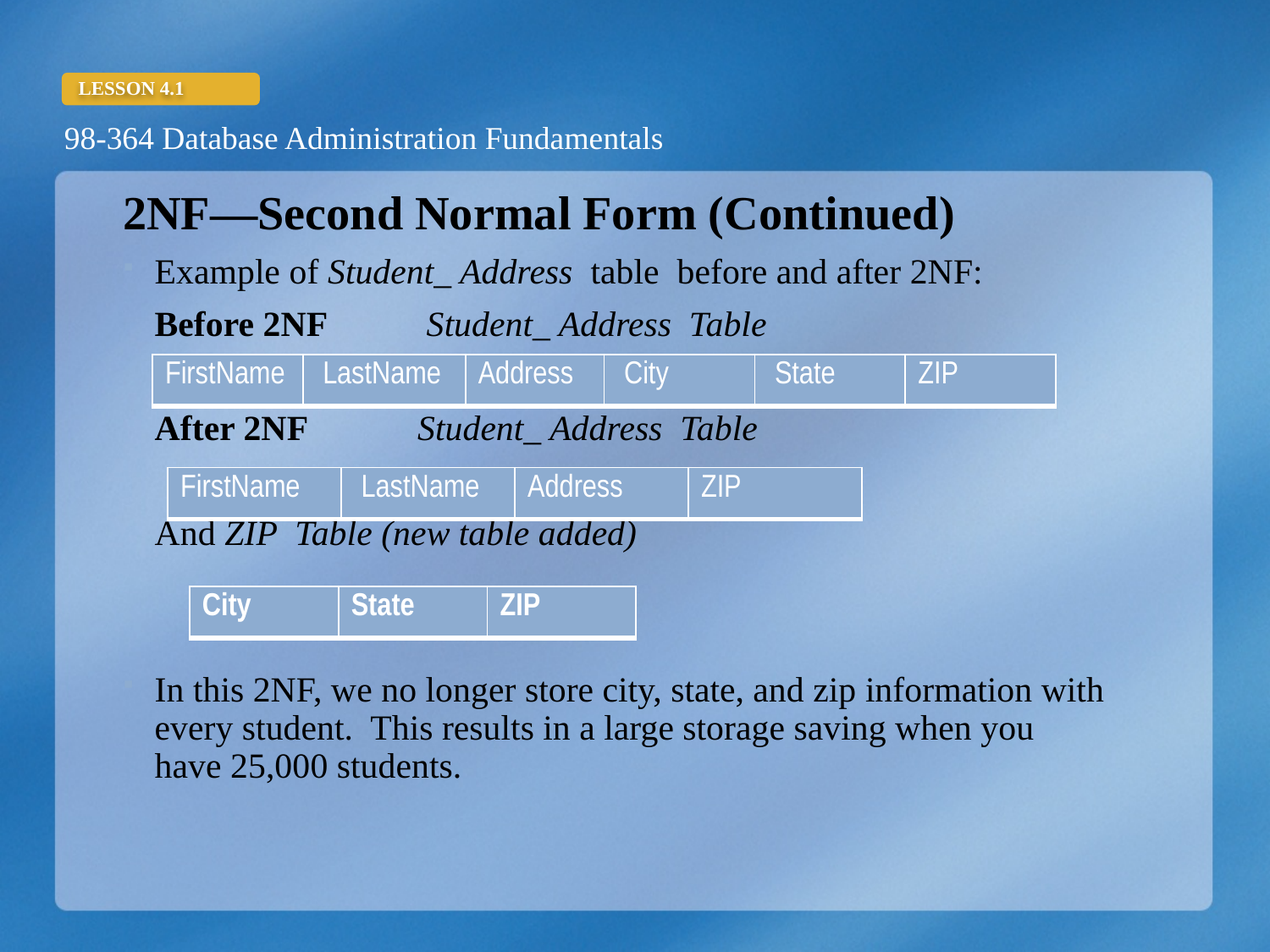

2NF—Second Normal Form (Continued)
Example of Student_ Address  table  before and after 2NF:
	Before 2NF 	  Student_ Address  Table

	After 2NF	 Student_ Address  Table

	And ZIP  Table (new table added)

In this 2NF, we no longer store city, state, and zip information with every student.  This results in a large storage saving when you have 25,000 students.
| FirstName | LastName | Address | City | State | ZIP |
| --- | --- | --- | --- | --- | --- |
| FirstName | LastName | Address | ZIP |
| --- | --- | --- | --- |
| City | State | ZIP |
| --- | --- | --- |